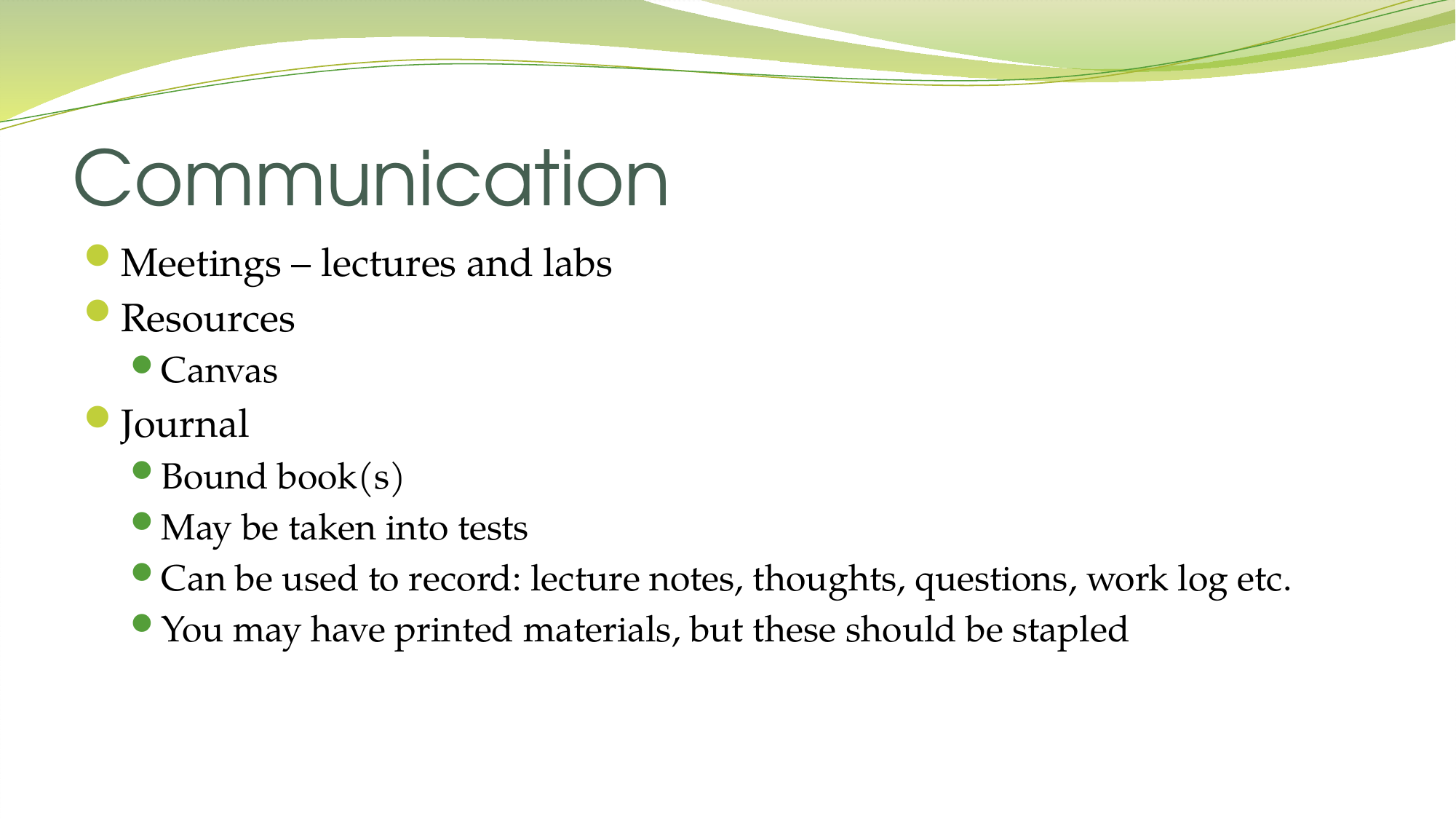

# Communication
Meetings – lectures and labs
Resources
Canvas
Journal
Bound book(s)
May be taken into tests
Can be used to record: lecture notes, thoughts, questions, work log etc.
You may have printed materials, but these should be stapled